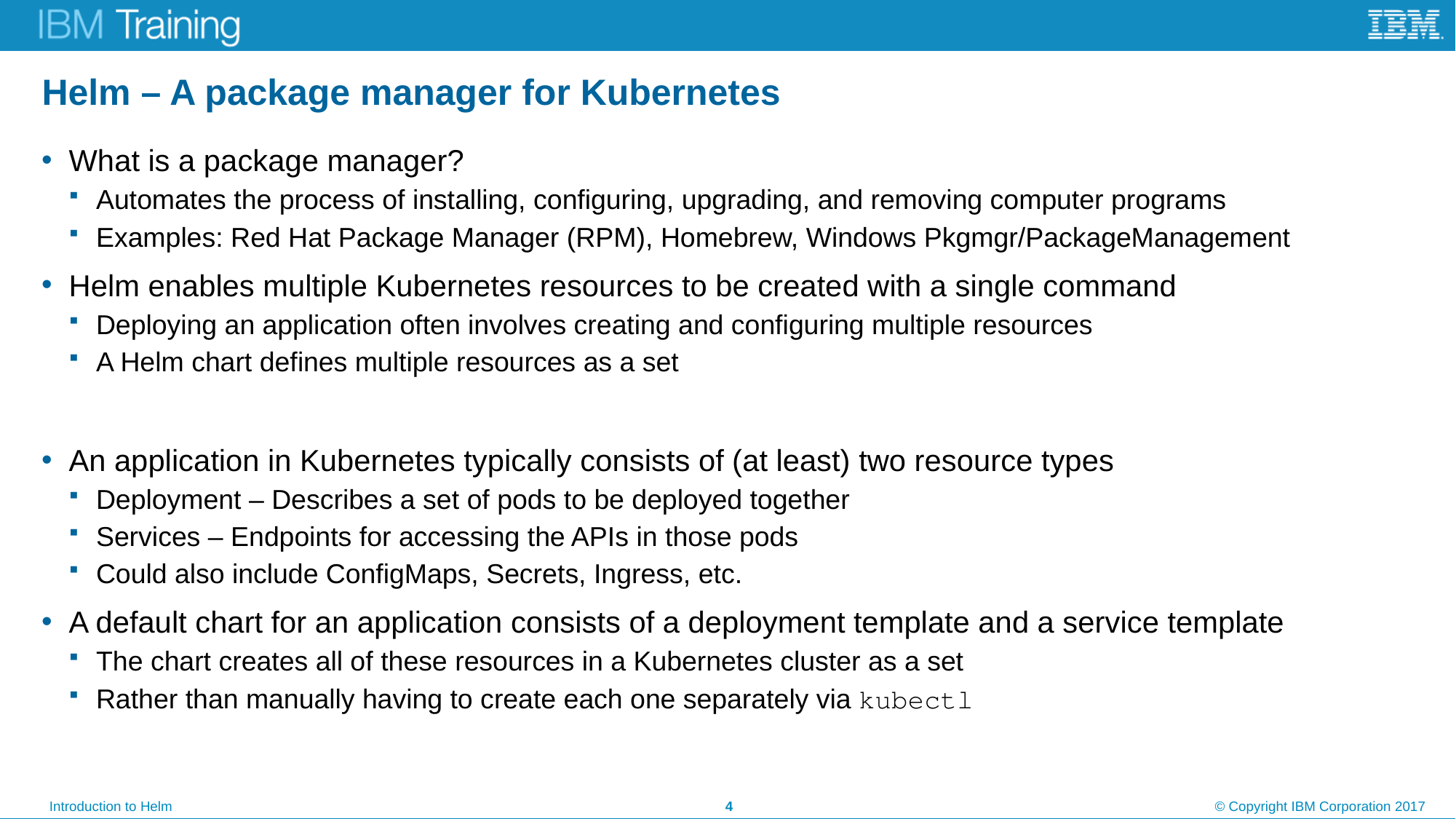

# Helm – A package manager for Kubernetes
What is a package manager?
Automates the process of installing, configuring, upgrading, and removing computer programs
Examples: Red Hat Package Manager (RPM), Homebrew, Windows Pkgmgr/PackageManagement
Helm enables multiple Kubernetes resources to be created with a single command
Deploying an application often involves creating and configuring multiple resources
A Helm chart defines multiple resources as a set

An application in Kubernetes typically consists of (at least) two resource types
Deployment – Describes a set of pods to be deployed together
Services – Endpoints for accessing the APIs in those pods
Could also include ConfigMaps, Secrets, Ingress, etc.
A default chart for an application consists of a deployment template and a service template
The chart creates all of these resources in a Kubernetes cluster as a set
Rather than manually having to create each one separately via kubectl

4
© Copyright IBM Corporation 2017